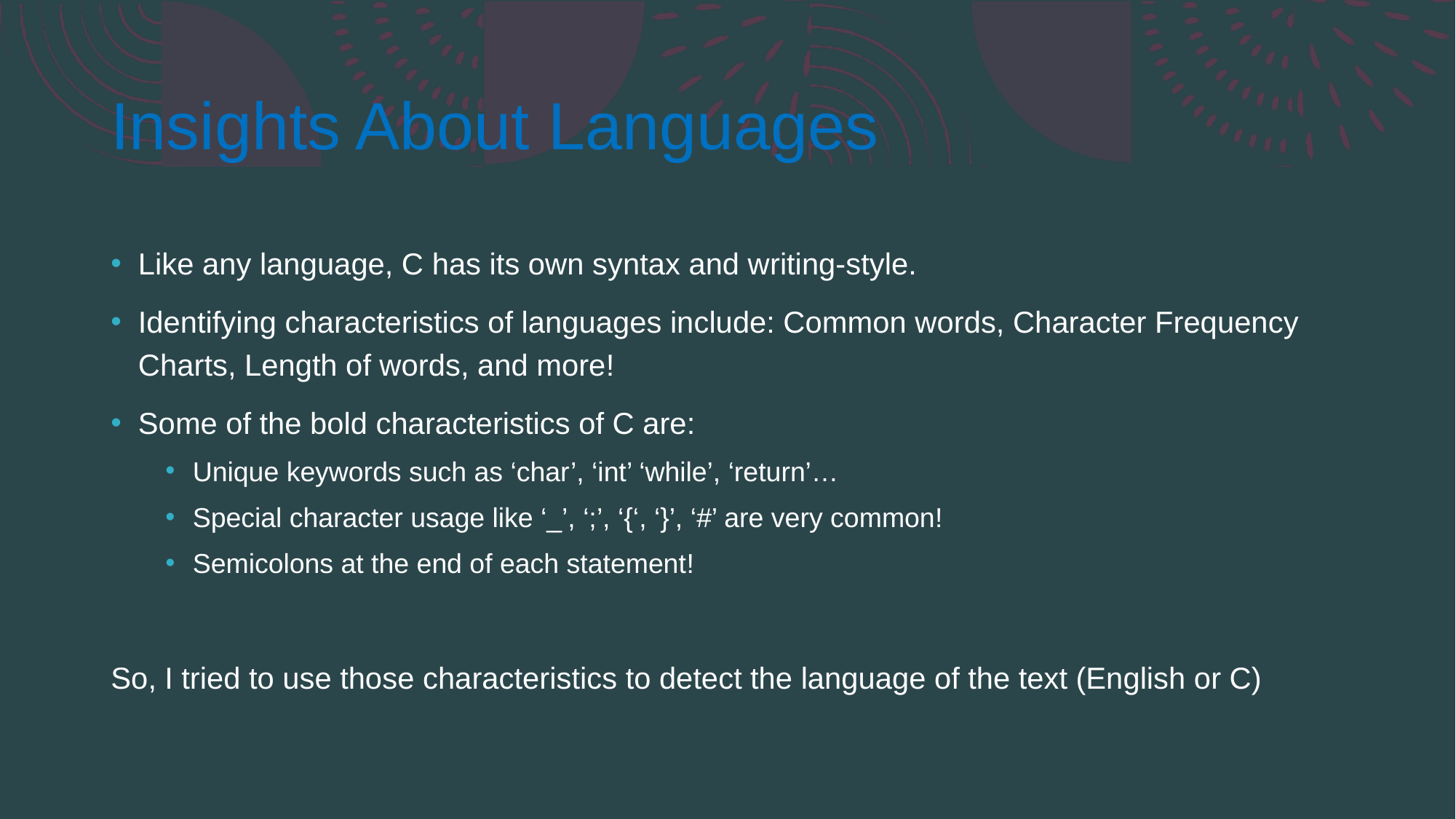

# Insights About Languages
Like any language, C has its own syntax and writing-style.
Identifying characteristics of languages include: Common words, Character Frequency Charts, Length of words, and more!
Some of the bold characteristics of C are:
Unique keywords such as ‘char’, ‘int’ ‘while’, ‘return’…
Special character usage like ‘_’, ‘;’, ‘{‘, ‘}’, ‘#’ are very common!
Semicolons at the end of each statement!

So, I tried to use those characteristics to detect the language of the text (English or C)